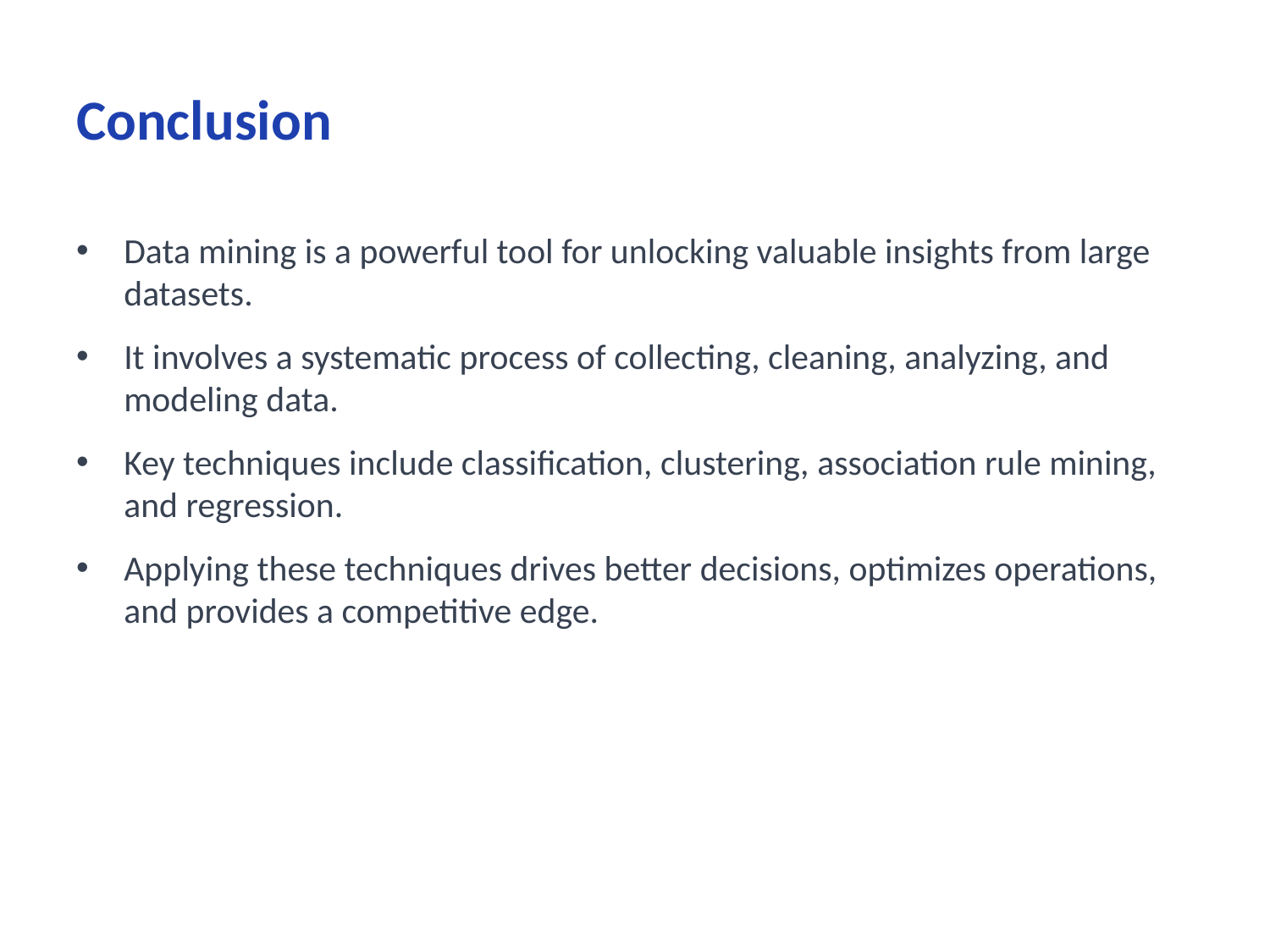

# Conclusion
Data mining is a powerful tool for unlocking valuable insights from large datasets.
It involves a systematic process of collecting, cleaning, analyzing, and modeling data.
Key techniques include classification, clustering, association rule mining, and regression.
Applying these techniques drives better decisions, optimizes operations, and provides a competitive edge.